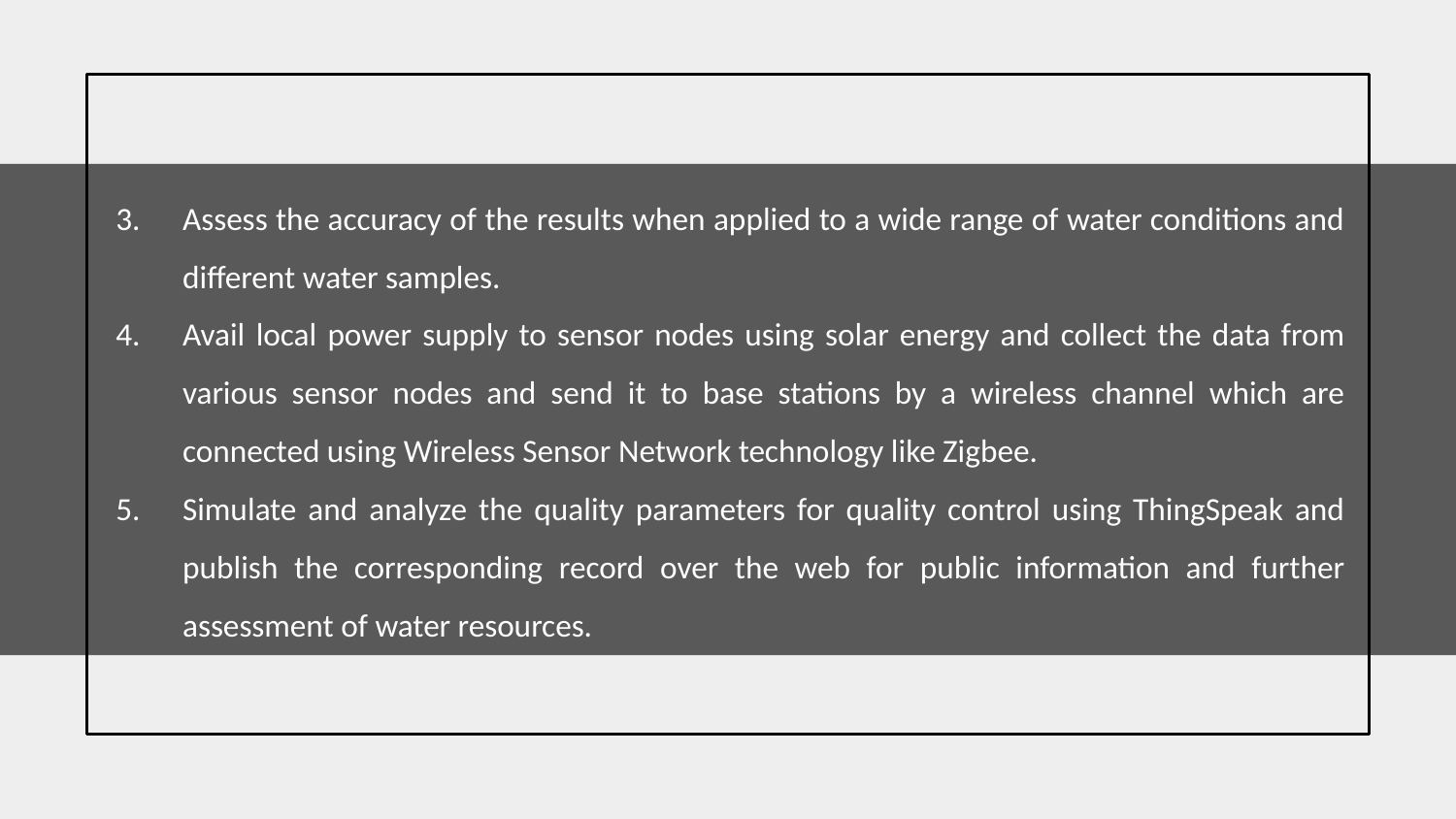

Assess the accuracy of the results when applied to a wide range of water conditions and different water samples.
Avail local power supply to sensor nodes using solar energy and collect the data from various sensor nodes and send it to base stations by a wireless channel which are connected using Wireless Sensor Network technology like Zigbee.
Simulate and analyze the quality parameters for quality control using ThingSpeak and publish the corresponding record over the web for public information and further assessment of water resources.